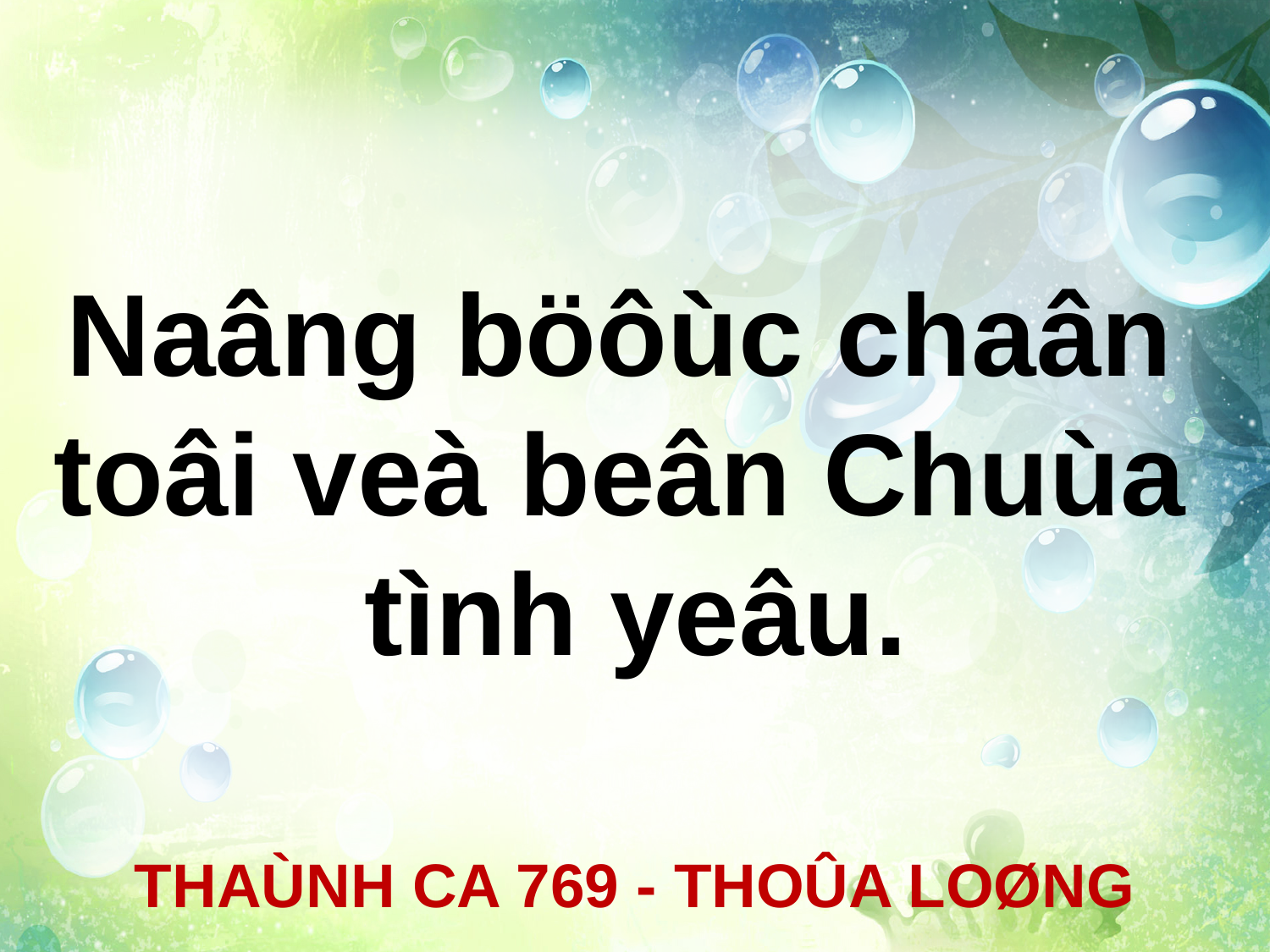

Naâng böôùc chaân
toâi veà beân Chuùa
tình yeâu.
THAÙNH CA 769 - THOÛA LOØNG